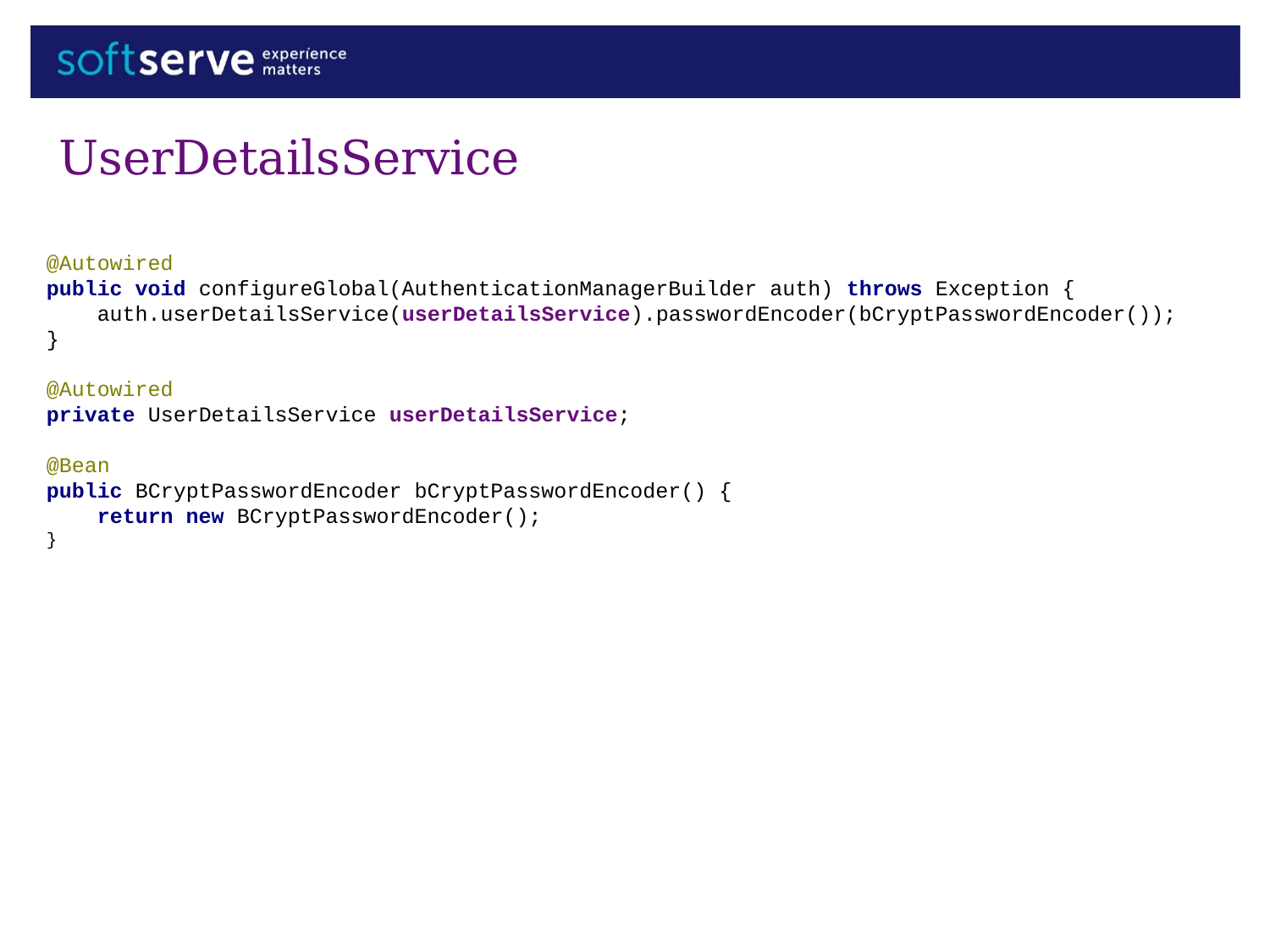

# UserDetailsService
@Autowired
public void configureGlobal(AuthenticationManagerBuilder auth) throws Exception {
    auth.userDetailsService(userDetailsService).passwordEncoder(bCryptPasswordEncoder());
}
@Autowired
private UserDetailsService userDetailsService;
@Bean
public BCryptPasswordEncoder bCryptPasswordEncoder() {
    return new BCryptPasswordEncoder();
}